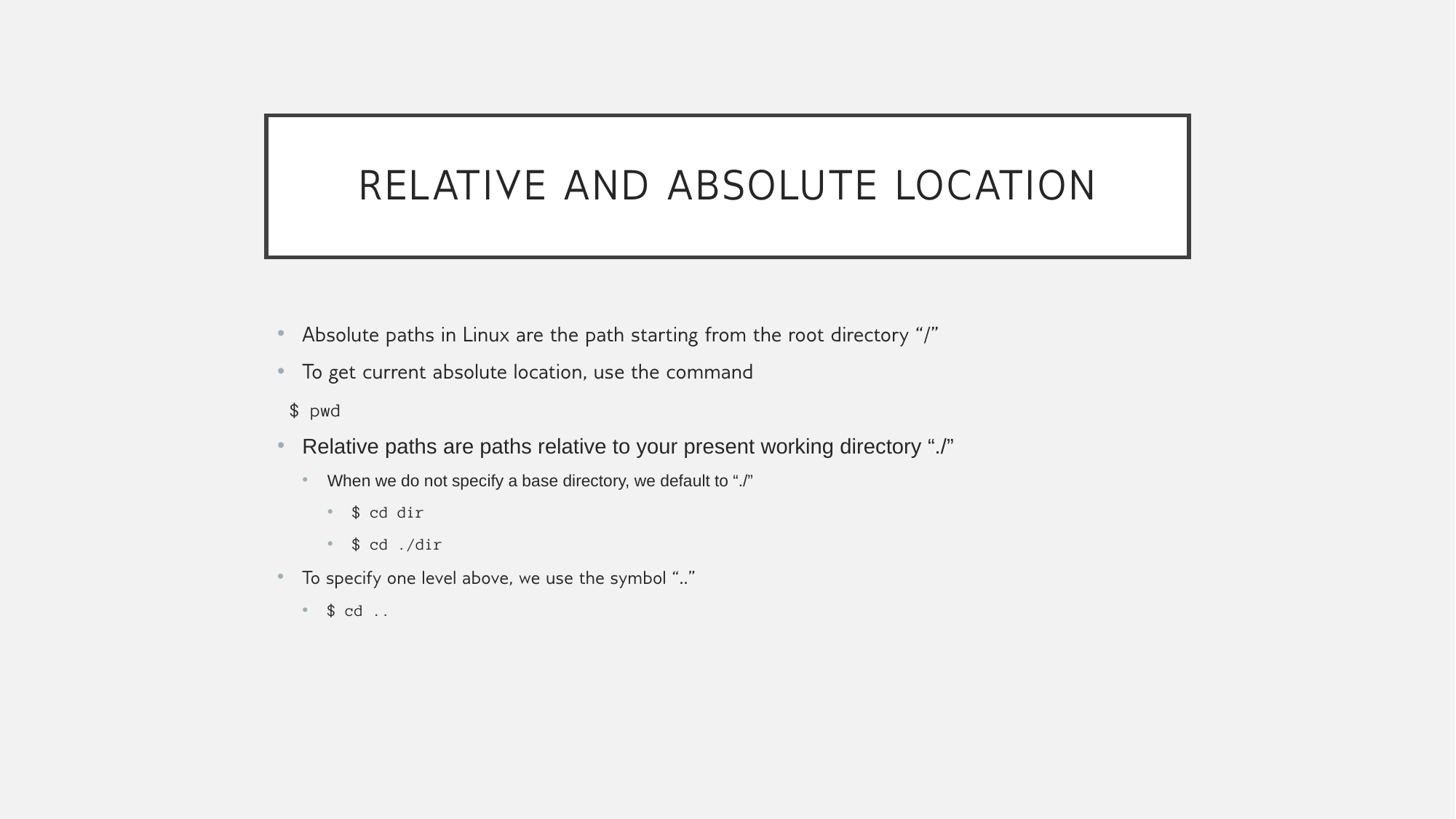

# Relative and absolute location
Absolute paths in Linux are the path starting from the root directory “/”
To get current absolute location, use the command
  $ pwd
Relative paths are paths relative to your present working directory “./”
When we do not specify a base directory, we default to “./”
$ cd dir
$ cd ./dir
To specify one level above, we use the symbol “..”
$ cd ..